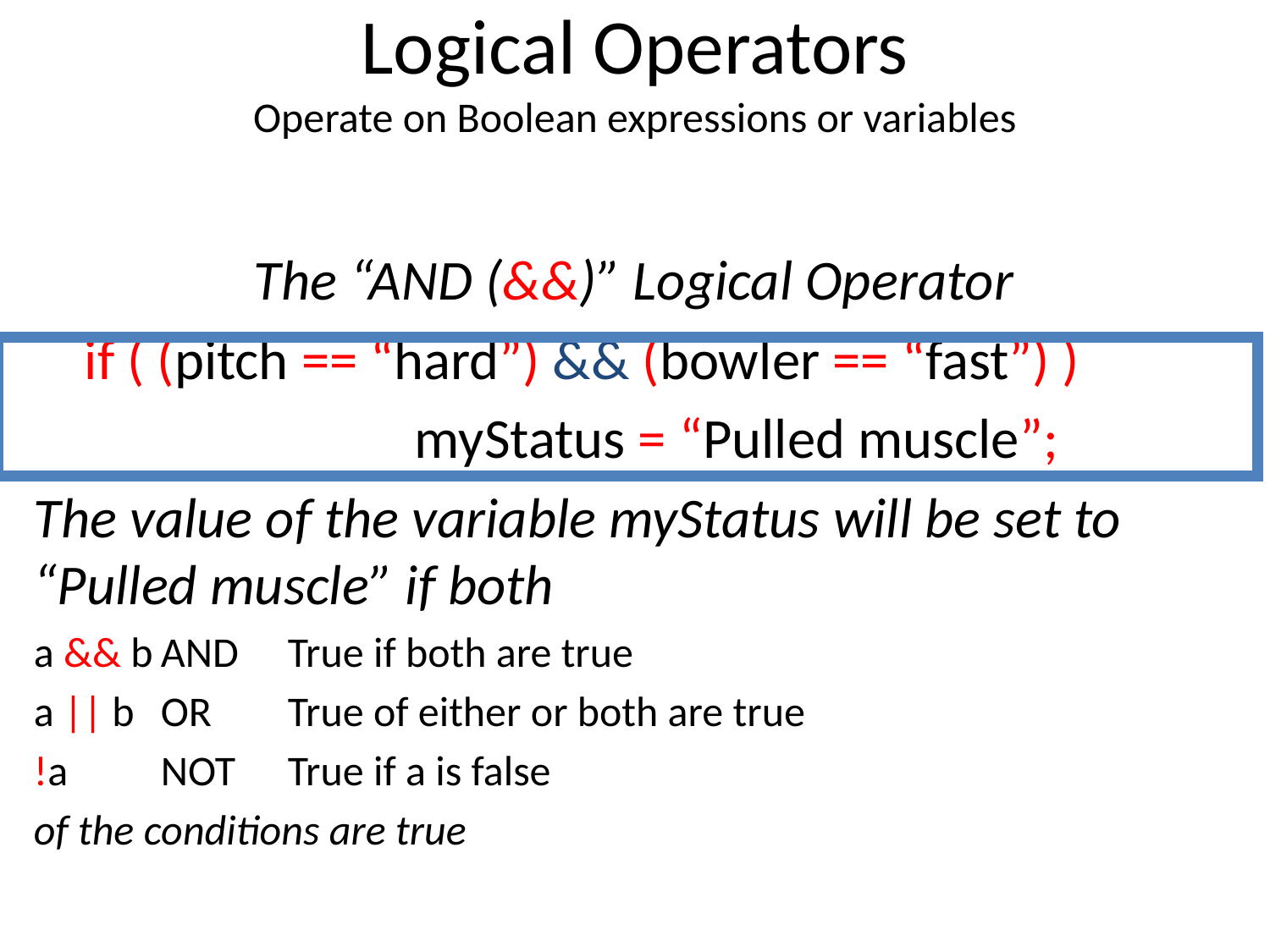

# Logical Operators Operate on Boolean expressions or variables

The “AND (&&)” Logical Operator
    if ( (pitch == “hard”) && (bowler == “fast”) )
			myStatus = “Pulled muscle”;
The value of the variable myStatus will be set to “Pulled muscle” if both
a && b	AND 	True if both are true
a || b	OR	True of either or both are true
!a	NOT	True if a is false
of the conditions are true

36